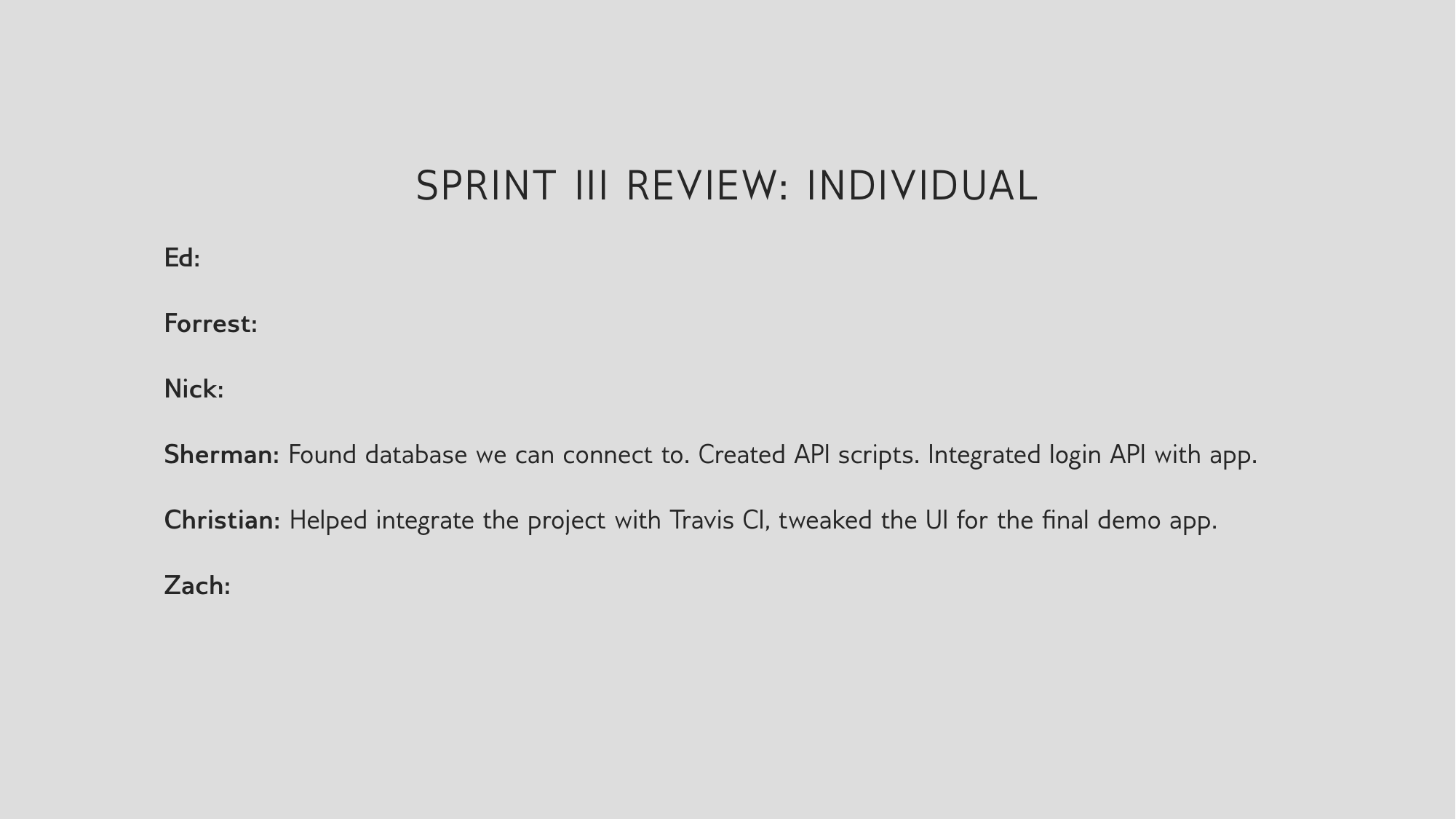

Sprint III review: Individual
Ed:

Forrest:

Nick:

Sherman: Found database we can connect to. Created API scripts. Integrated login API with app.

Christian: Helped integrate the project with Travis CI, tweaked the UI for the final demo app.

Zach: